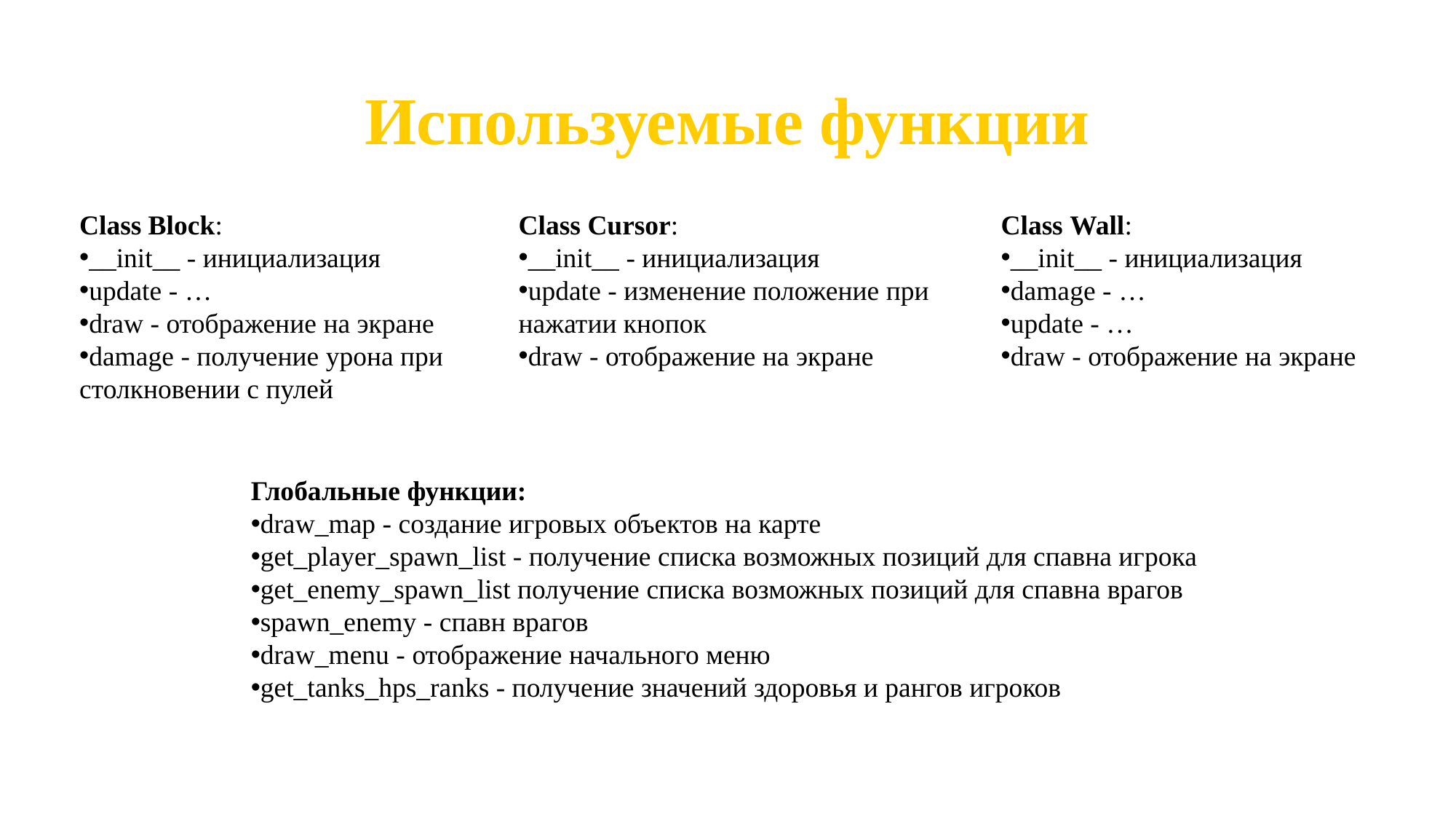

# Используемые функции
Class Block:
__init__ - инициализация
update - …
draw - отображение на экране
damage - получение урона при столкновении с пулей
Class Cursor:
__init__ - инициализация
update - изменение положение при нажатии кнопок
draw - отображение на экране
Class Wall:
__init__ - инициализация
damage - …
update - …
draw - отображение на экране
Глобальные функции:
draw_map - создание игровых объектов на карте
get_player_spawn_list - получение списка возможных позиций для спавна игрока
get_enemy_spawn_list получение списка возможных позиций для спавна врагов
spawn_enemy - спавн врагов
draw_menu - отображение начального меню
get_tanks_hps_ranks - получение значений здоровья и рангов игроков